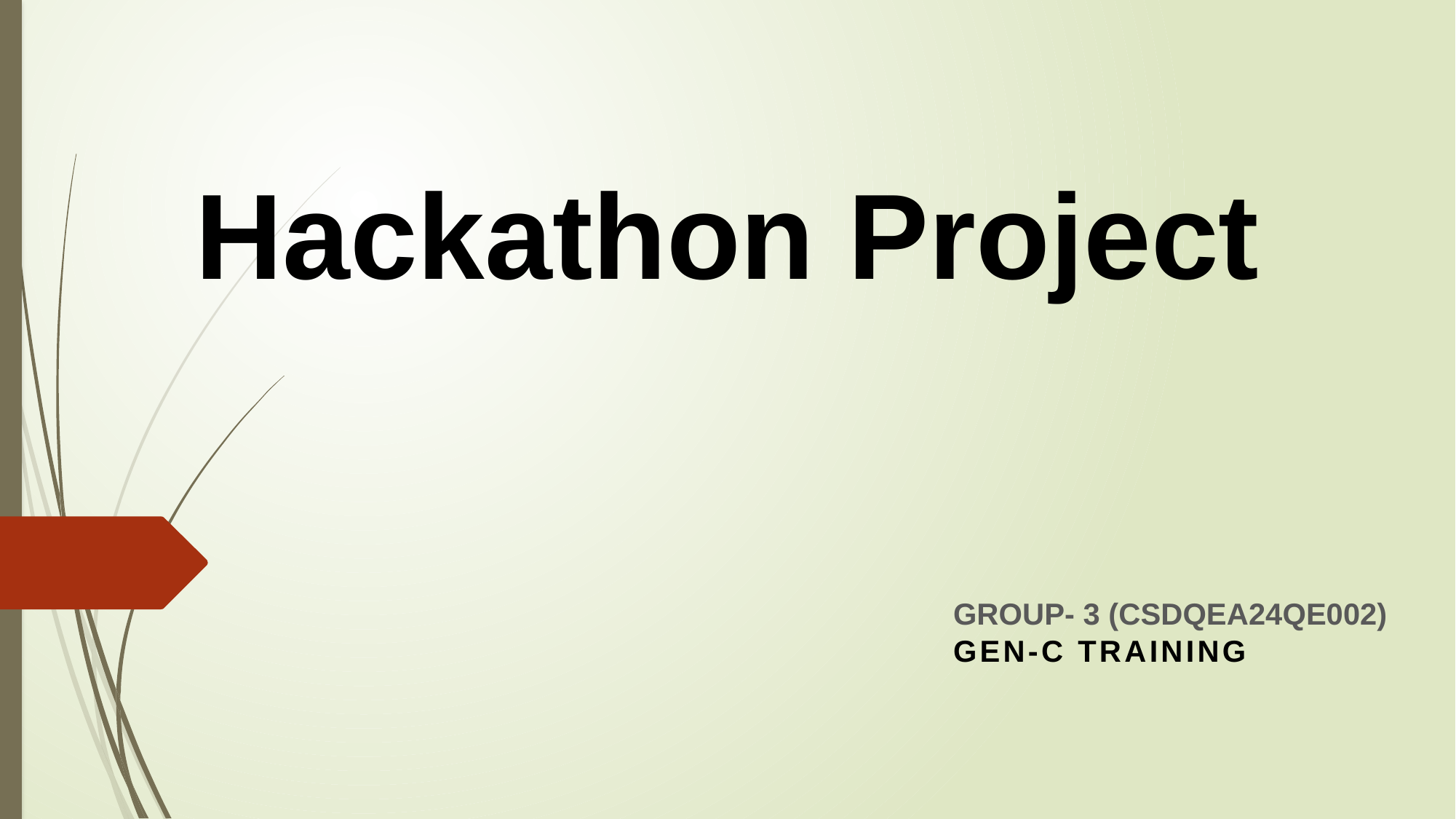

# Hackathon Project
GROUP- 3 (CSDQEA24QE002)
gen-c training